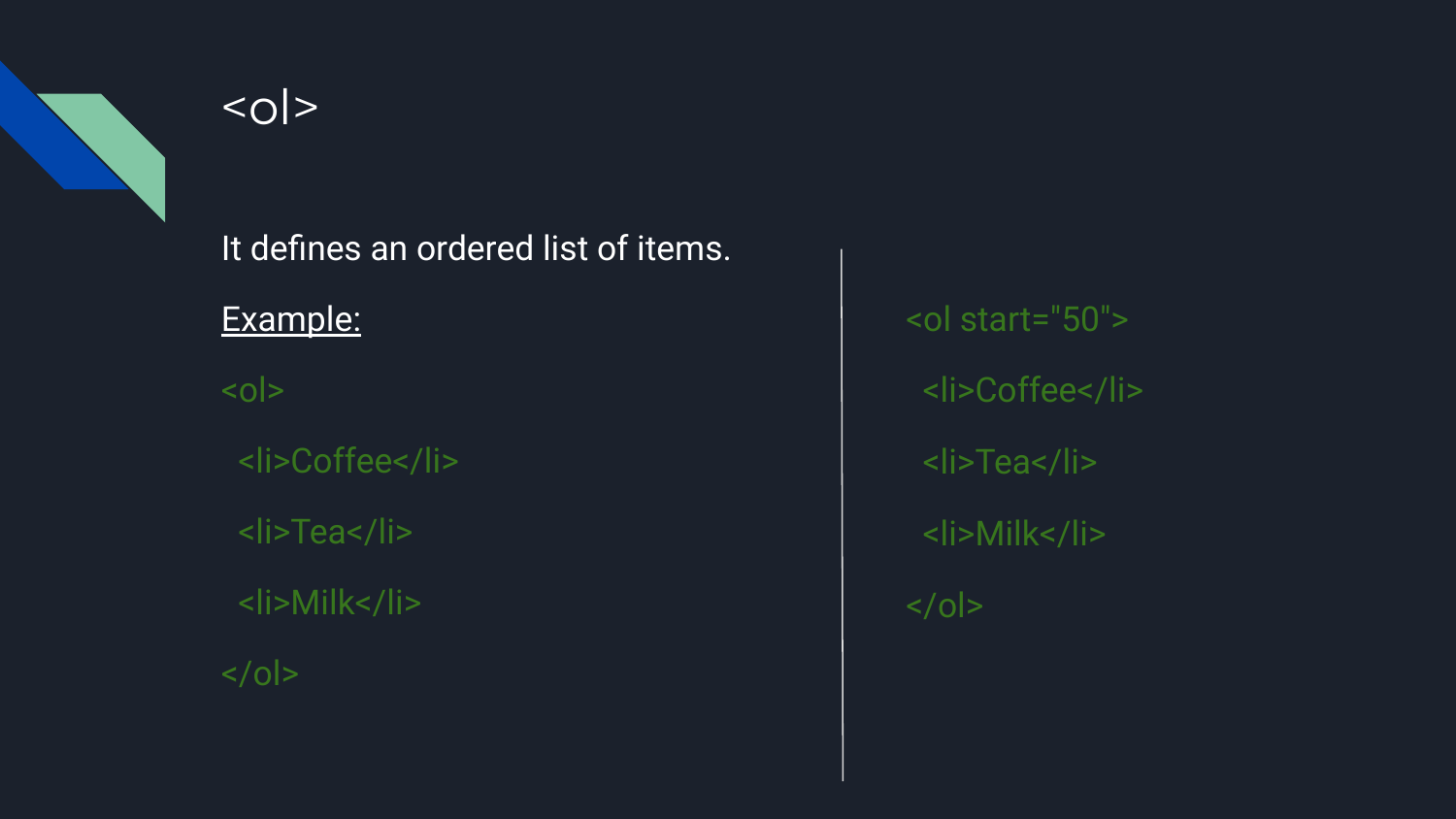

# <ol>
It defines an ordered list of items.
Example:
<ol>
  <li>Coffee</li>
  <li>Tea</li>
  <li>Milk</li>
</ol>

<ol start="50">
  <li>Coffee</li>
  <li>Tea</li>
  <li>Milk</li>
</ol>